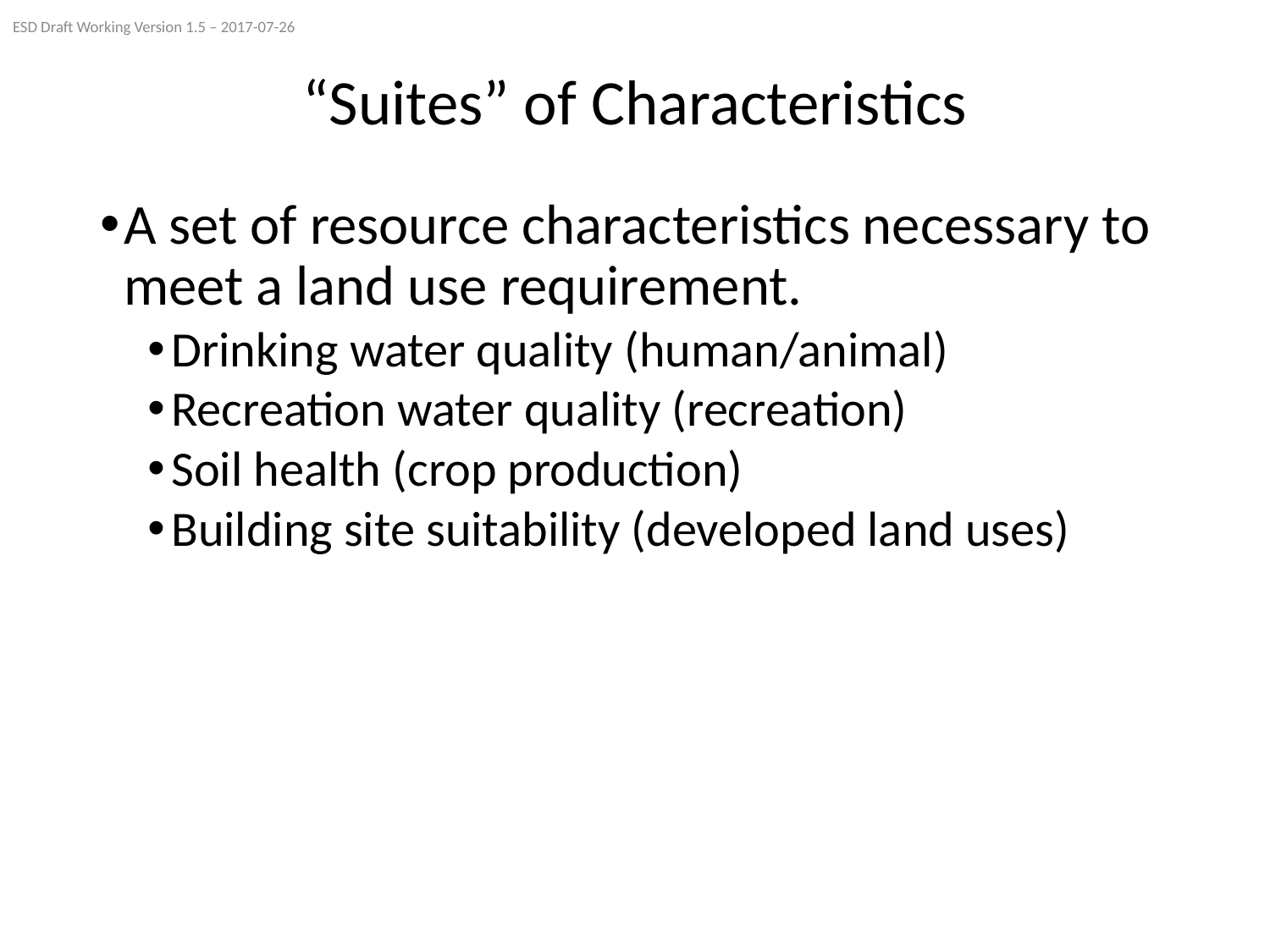

ESD Draft Working Version 1.5 – 2017-07-26
# “Suites” of Characteristics
A set of resource characteristics necessary to meet a land use requirement.
Drinking water quality (human/animal)
Recreation water quality (recreation)
Soil health (crop production)
Building site suitability (developed land uses)